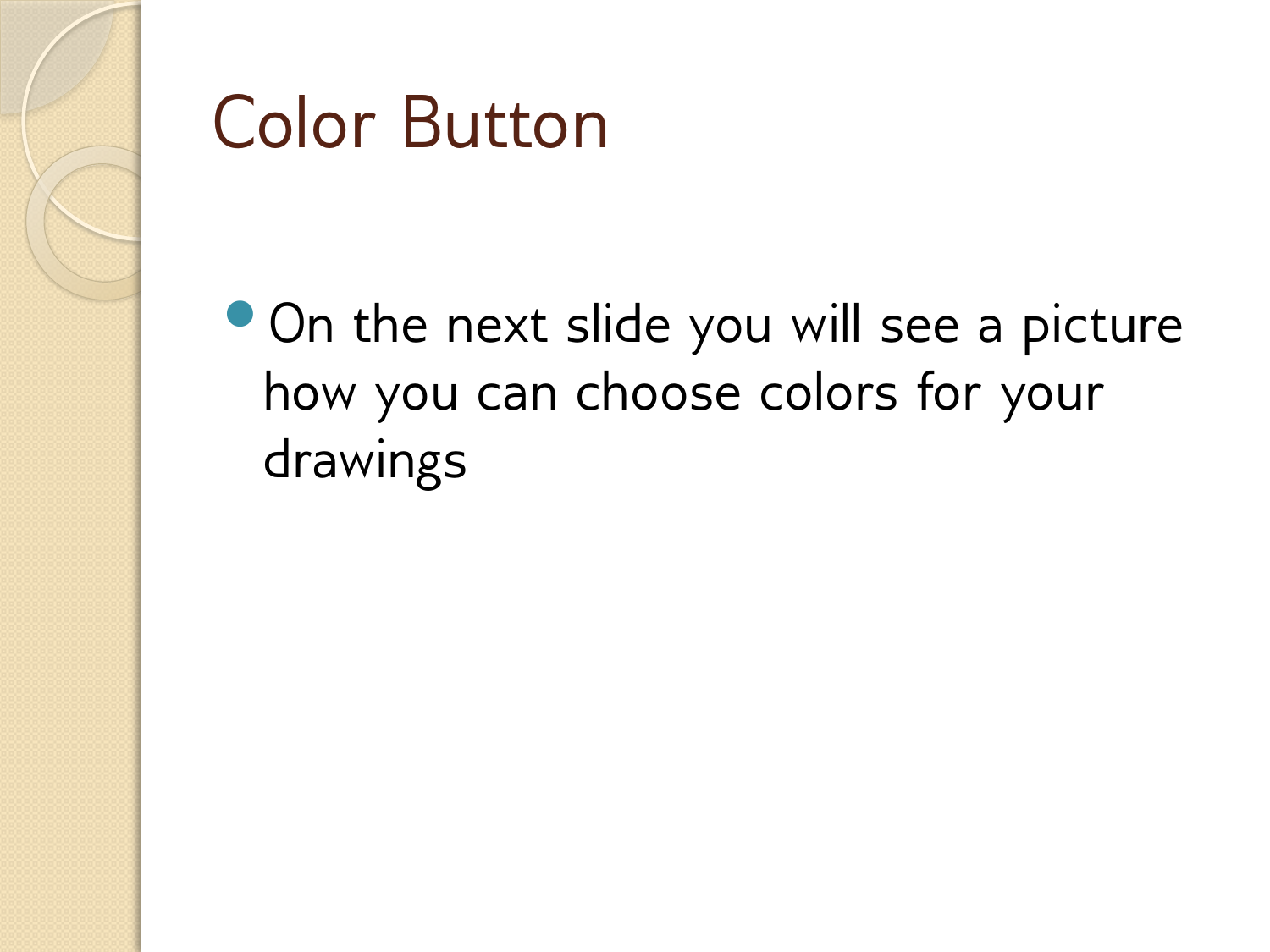

# Color Button

On the next slide you will see a picture how you can choose colors for your drawings